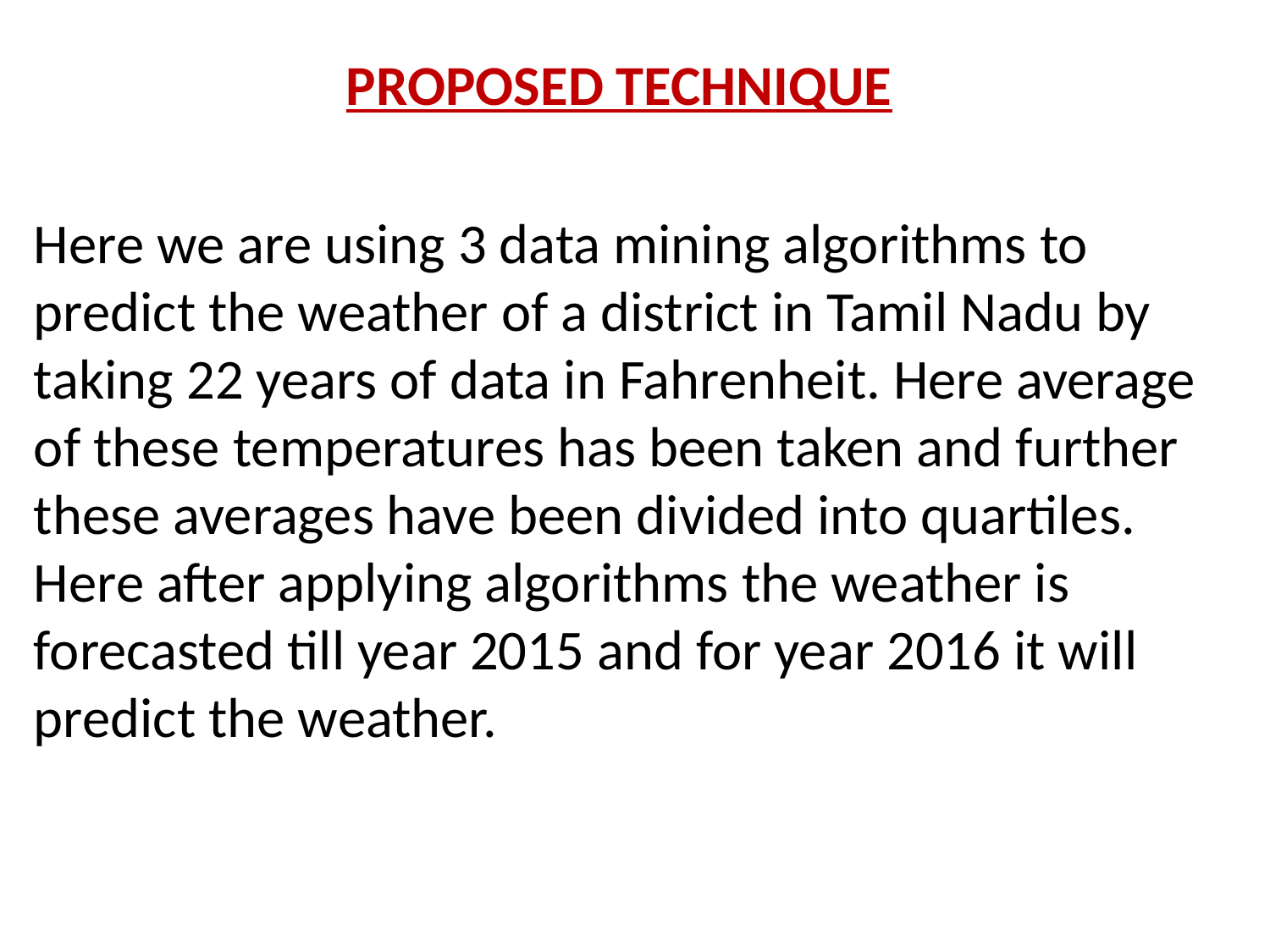

PROPOSED TECHNIQUE

Here we are using 3 data mining algorithms to predict the weather of a district in Tamil Nadu by taking 22 years of data in Fahrenheit. Here average of these temperatures has been taken and further these averages have been divided into quartiles. Here after applying algorithms the weather is forecasted till year 2015 and for year 2016 it will predict the weather.
#